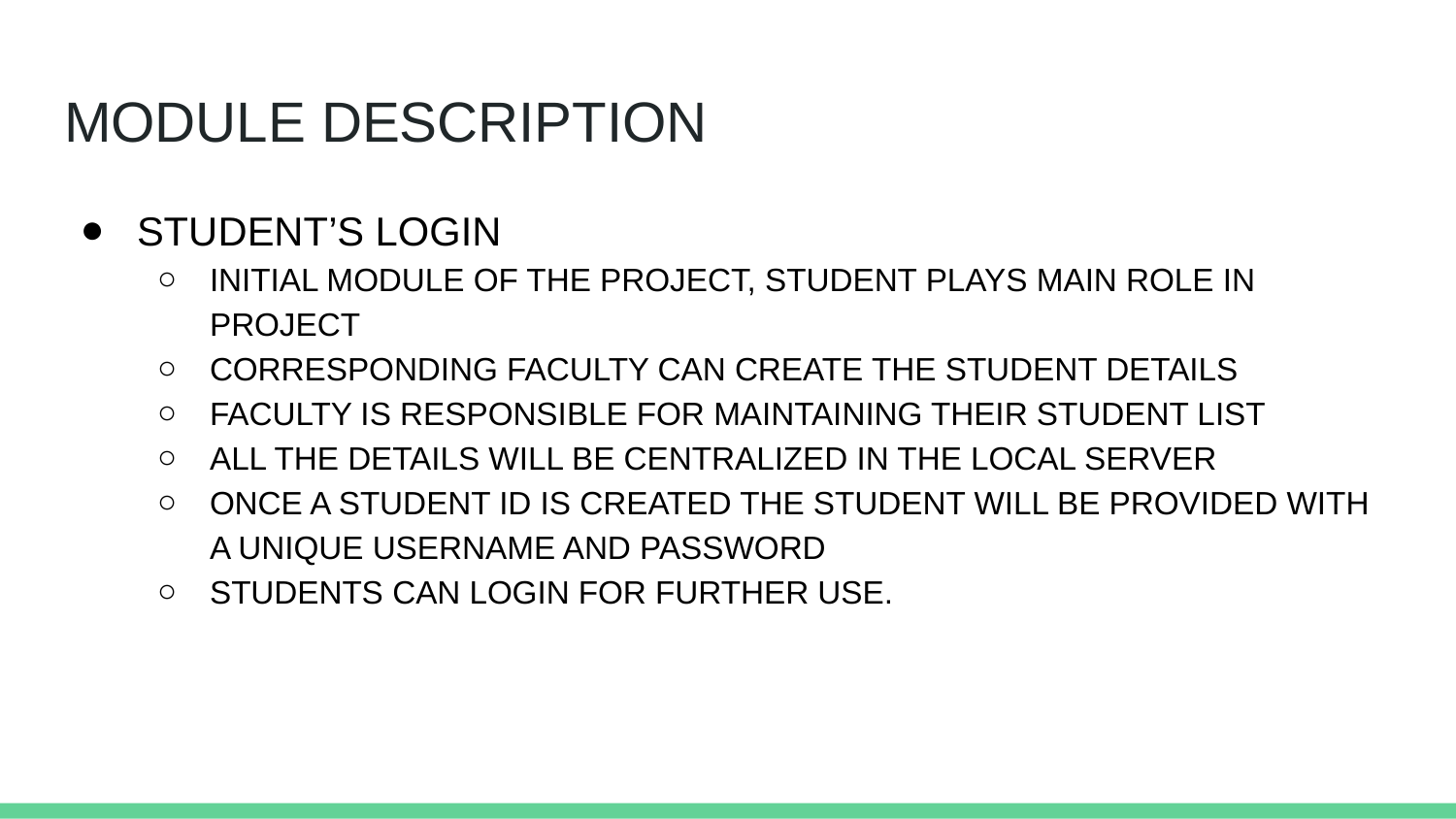

# MODULE DESCRIPTION
STUDENT’S LOGIN
INITIAL MODULE OF THE PROJECT, STUDENT PLAYS MAIN ROLE IN PROJECT
CORRESPONDING FACULTY CAN CREATE THE STUDENT DETAILS
FACULTY IS RESPONSIBLE FOR MAINTAINING THEIR STUDENT LIST
ALL THE DETAILS WILL BE CENTRALIZED IN THE LOCAL SERVER
ONCE A STUDENT ID IS CREATED THE STUDENT WILL BE PROVIDED WITH A UNIQUE USERNAME AND PASSWORD
STUDENTS CAN LOGIN FOR FURTHER USE.